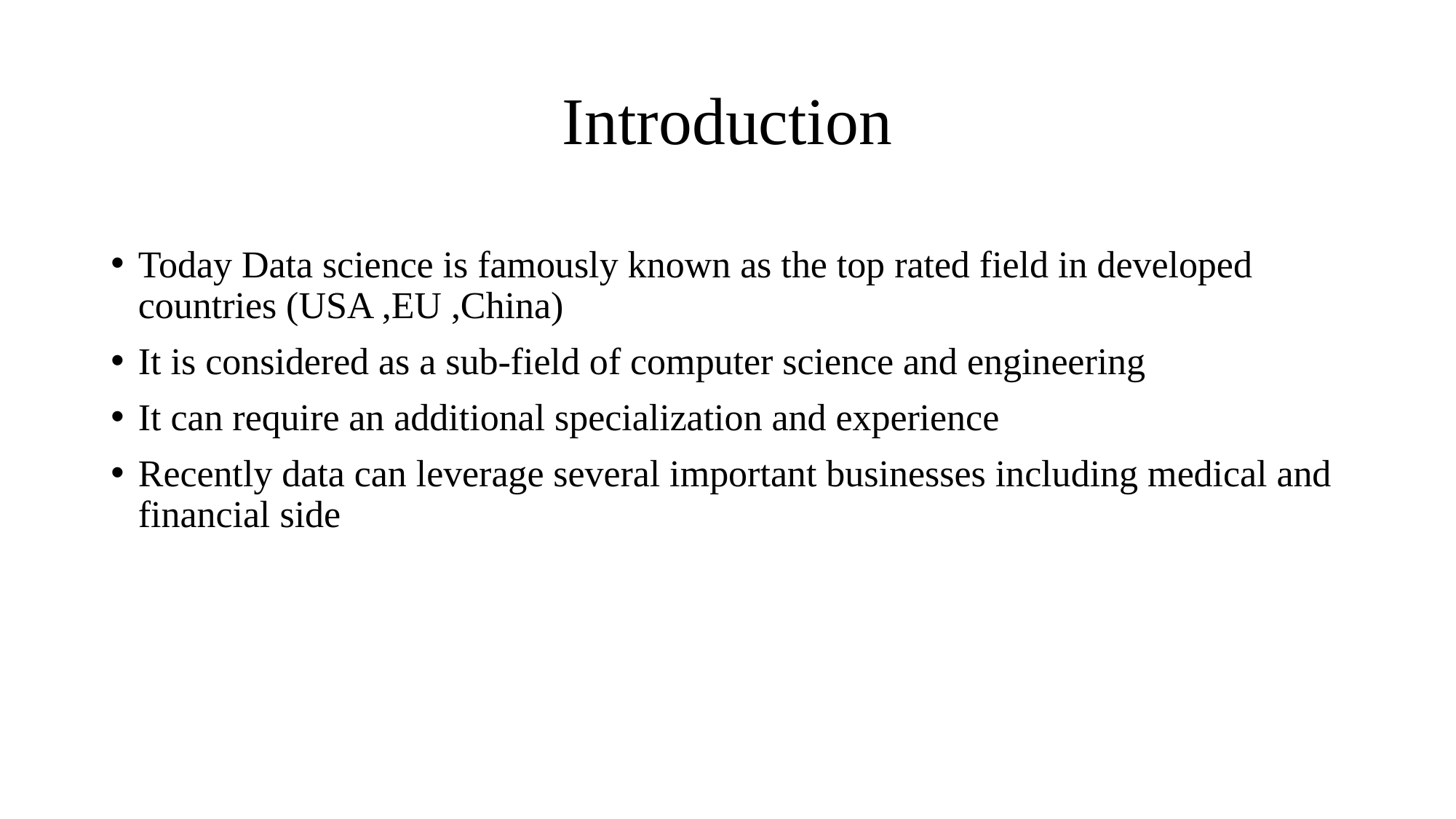

# Introduction
Today Data science is famously known as the top rated field in developed countries (USA ,EU ,China)
It is considered as a sub-field of computer science and engineering
It can require an additional specialization and experience
Recently data can leverage several important businesses including medical and financial side